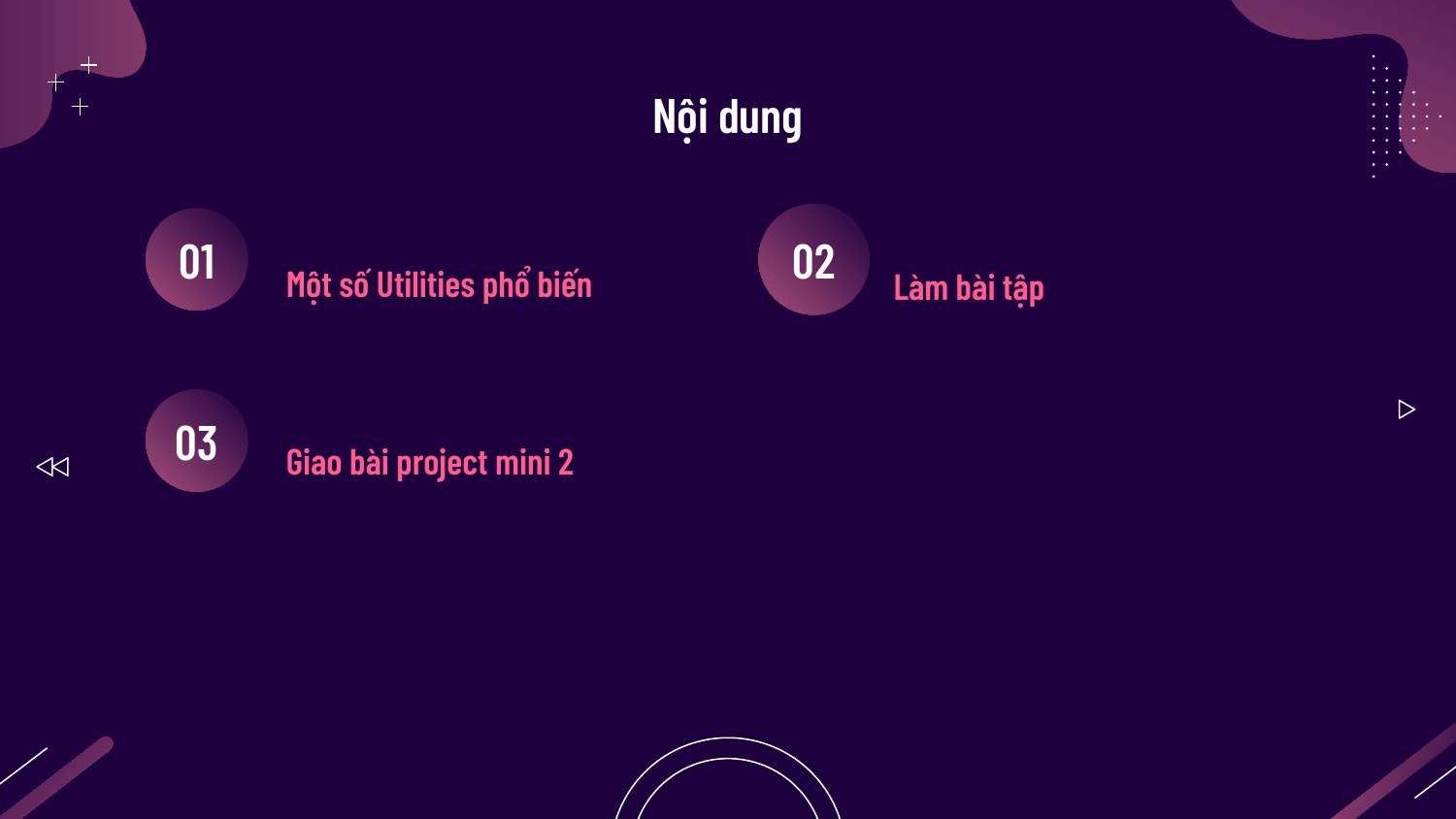

# Nội dung
02
01
Làm bài tập
Một số Utilities phổ biến
03
Giao bài project mini 2